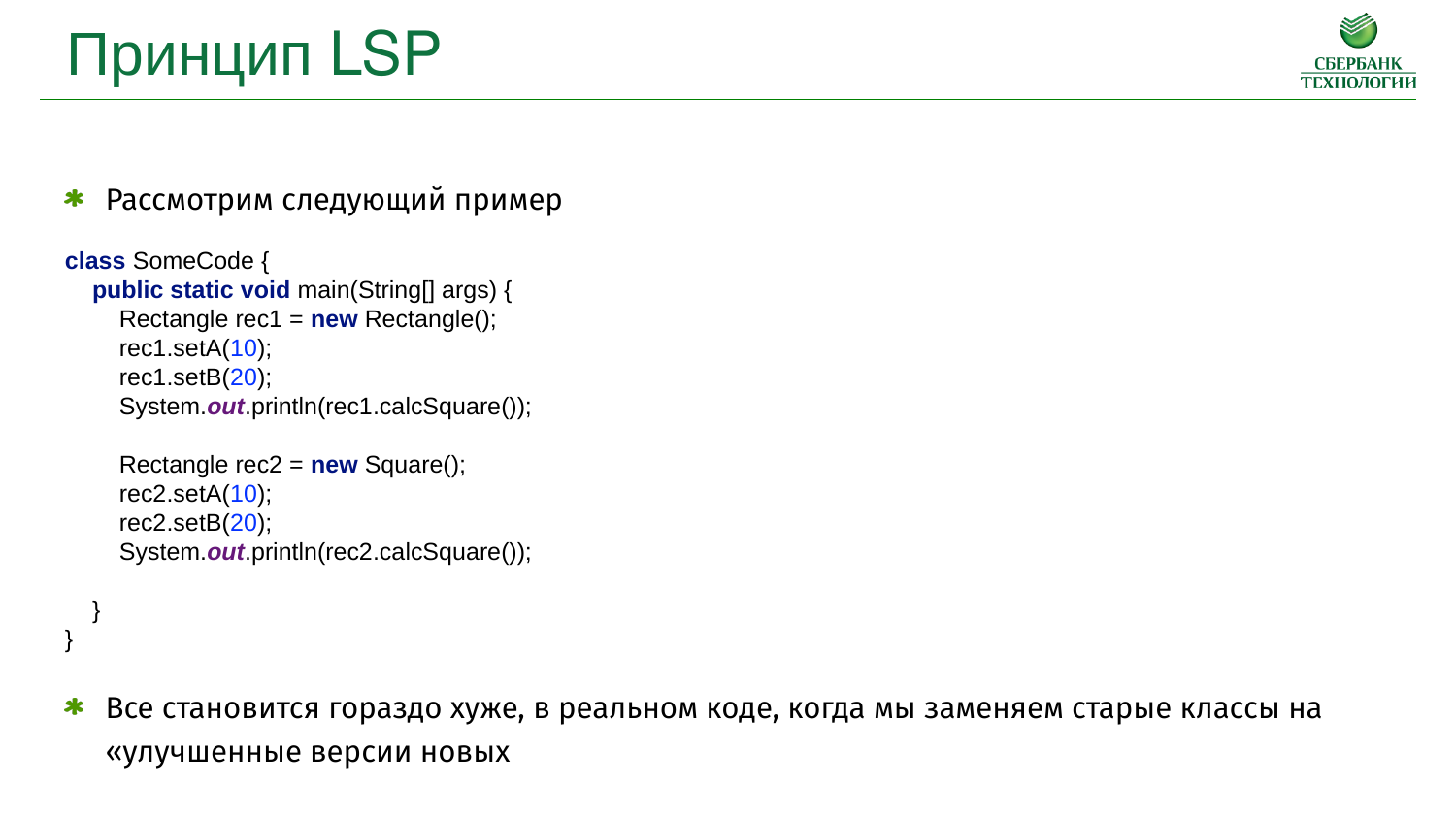

Принцип LSP
Рассмотрим следующий пример

class SomeCode {
    public static void main(String[] args) {
        Rectangle rec1 = new Rectangle();
        rec1.setA(10);
        rec1.setB(20);
        System.out.println(rec1.calcSquare());

        Rectangle rec2 = new Square();
        rec2.setA(10);
        rec2.setB(20);
        System.out.println(rec2.calcSquare());

    }
}

Все становится гораздо хуже, в реальном коде, когда мы заменяем старые классы на «улучшенные версии новых